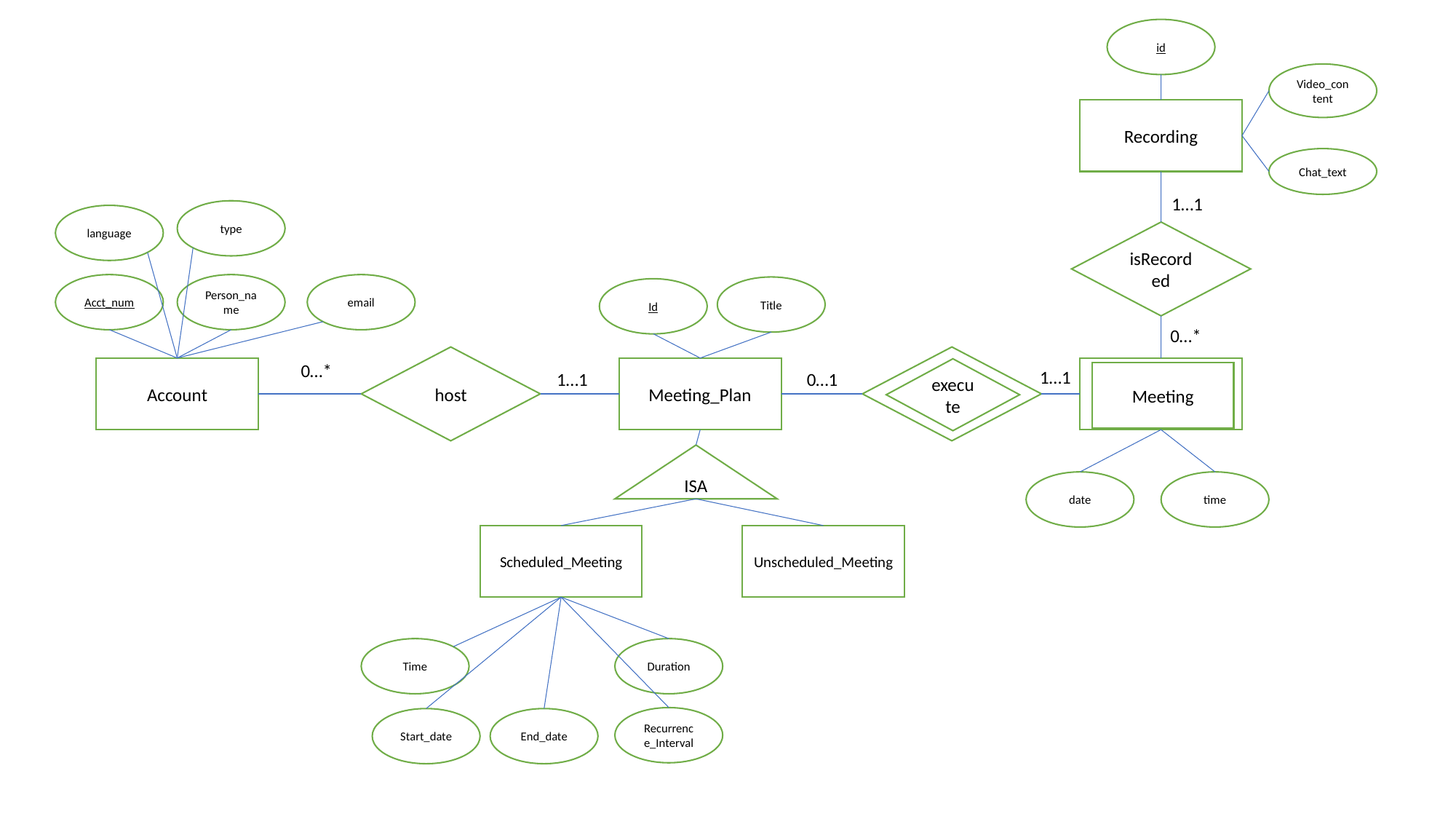

id
Video_content
Recording
Chat_text
1…1
type
language
isRecorded
Acct_num
Person_name
email
Title
Id
0…*
host
execute
0…*
Meeting_Plan
Meeting
Account
execute
1…1
1…1
0…1
Meeting
ISA
date
time
Scheduled_Meeting
Unscheduled_Meeting
Time
Duration
Recurrence_Interval
Start_date
End_date